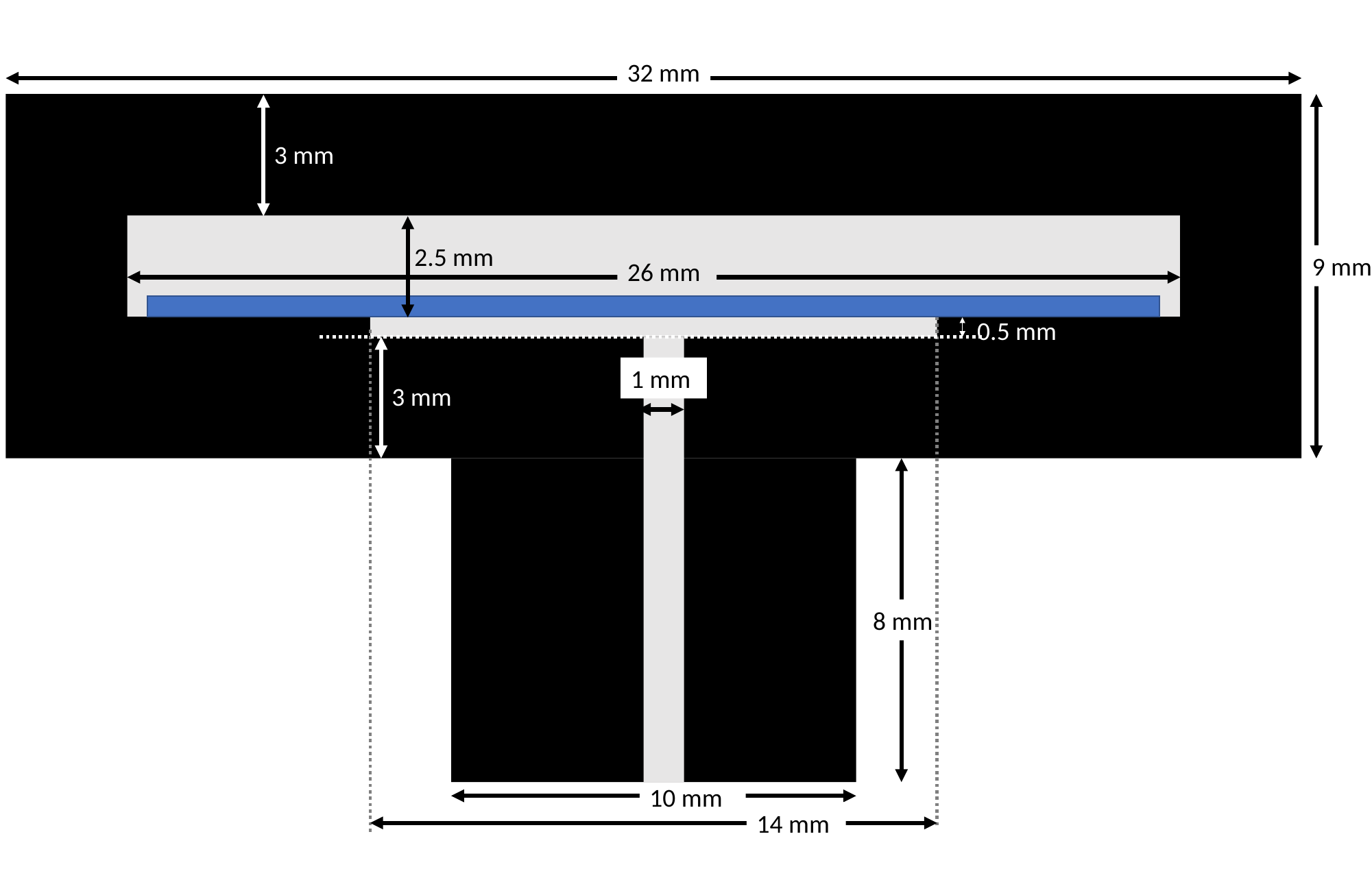

32 mm

3 mm
2.5 mm
9 mm
26 mm
0.5 mm
1 mm
3 mm
8 mm
10 mm
14 mm